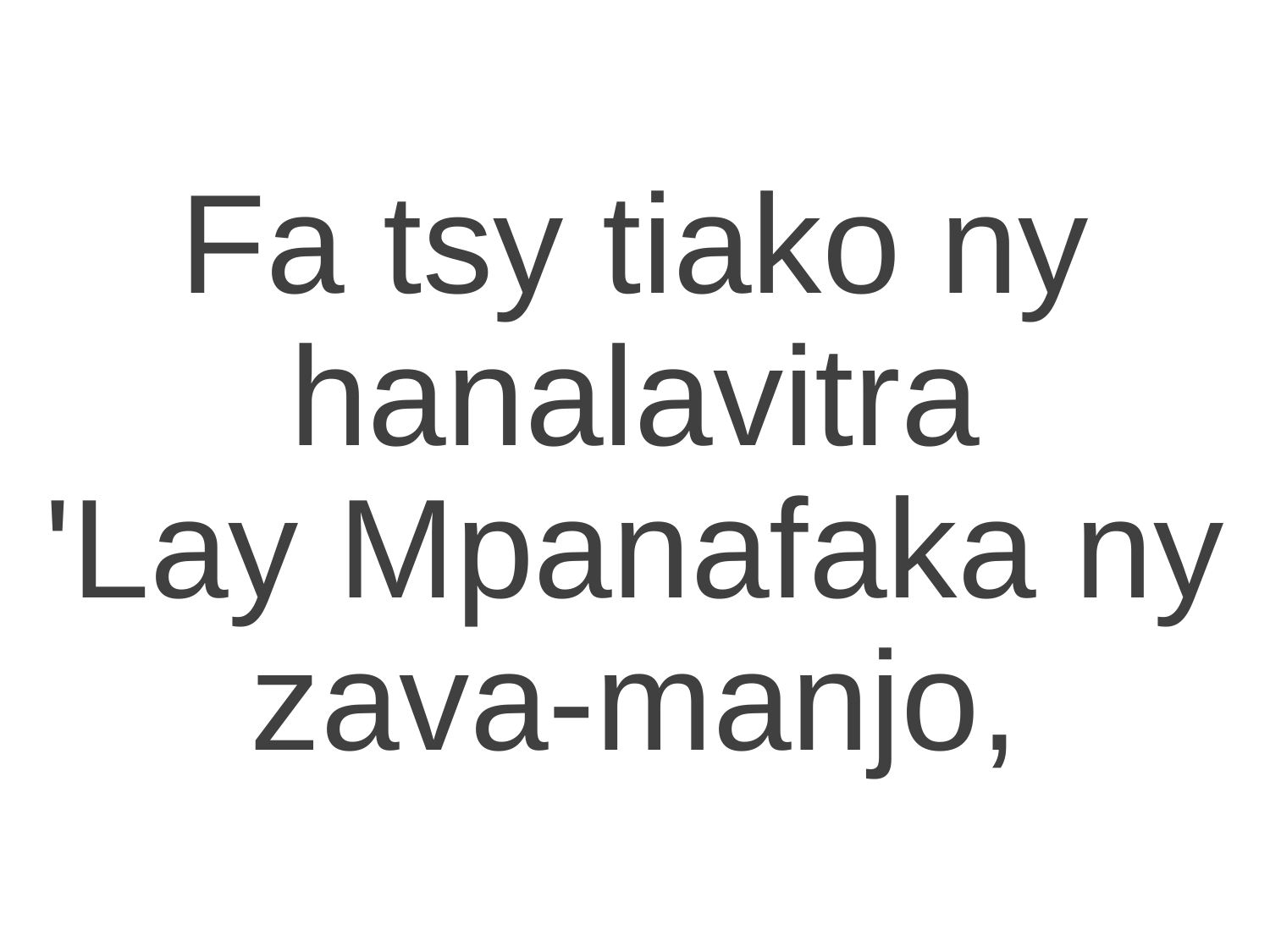

Fa tsy tiako ny hanalavitra
'Lay Mpanafaka ny zava-manjo,